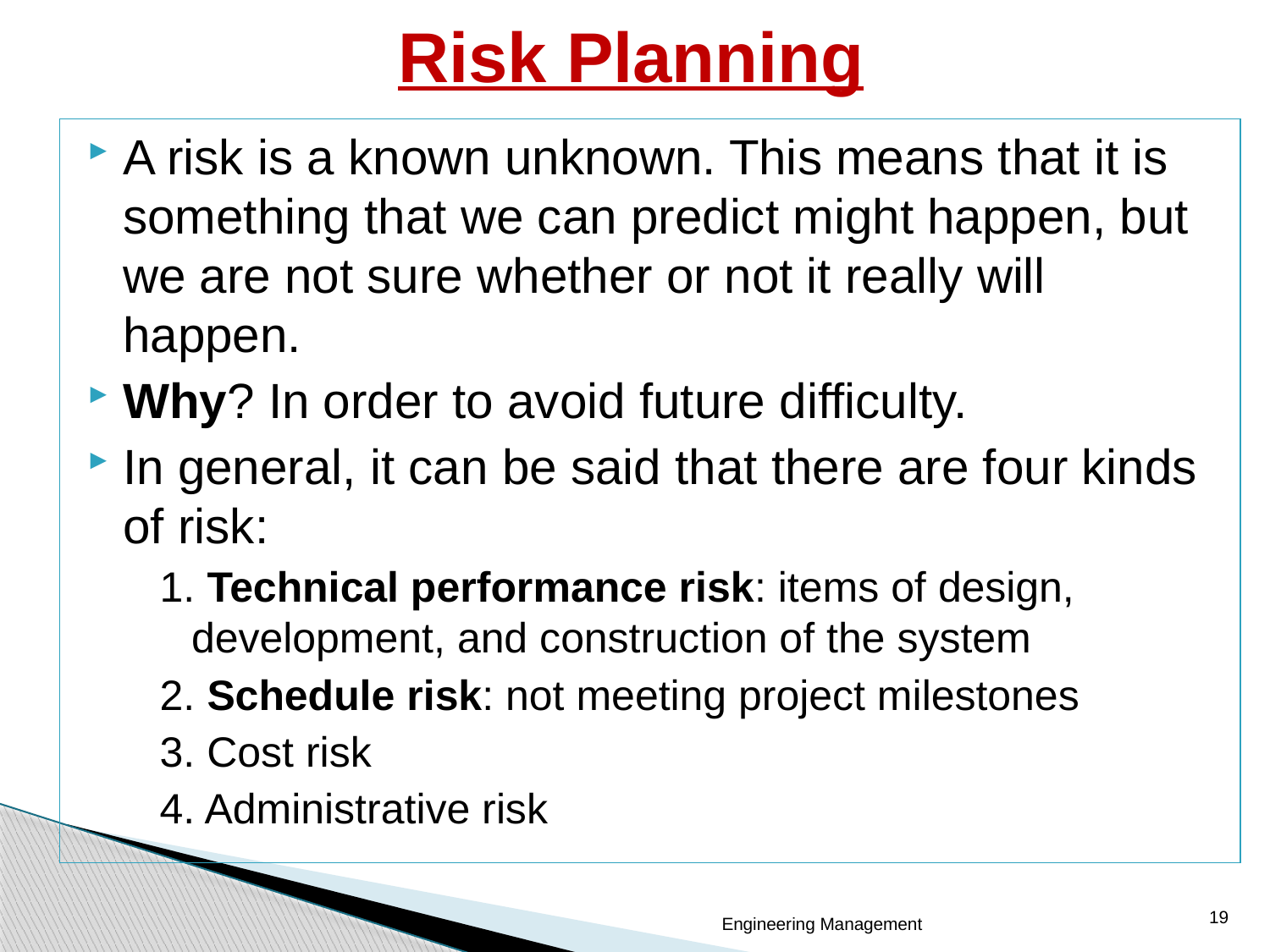

# Risk Planning
A risk is a known unknown. This means that it is something that we can predict might happen, but we are not sure whether or not it really will happen.
Why? In order to avoid future difficulty.
In general, it can be said that there are four kinds of risk:
1. Technical performance risk: items of design, development, and construction of the system
2. Schedule risk: not meeting project milestones
3. Cost risk
4. Administrative risk
19
Engineering Management